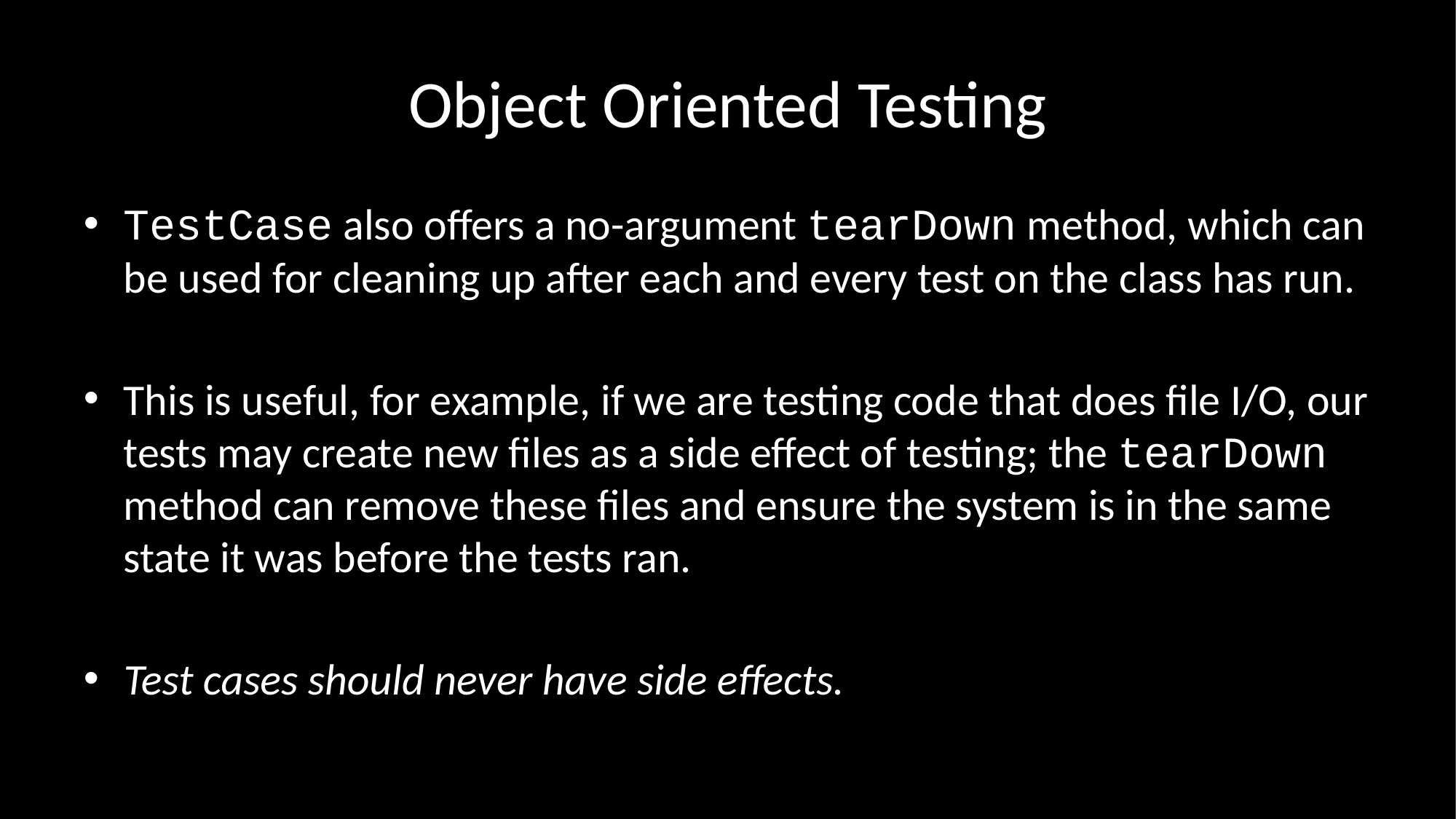

# Object Oriented Testing
TestCase also offers a no-argument tearDown method, which can be used for cleaning up after each and every test on the class has run.

This is useful, for example, if we are testing code that does file I/O, our tests may create new files as a side effect of testing; the tearDown method can remove these files and ensure the system is in the same state it was before the tests ran.

Test cases should never have side effects.